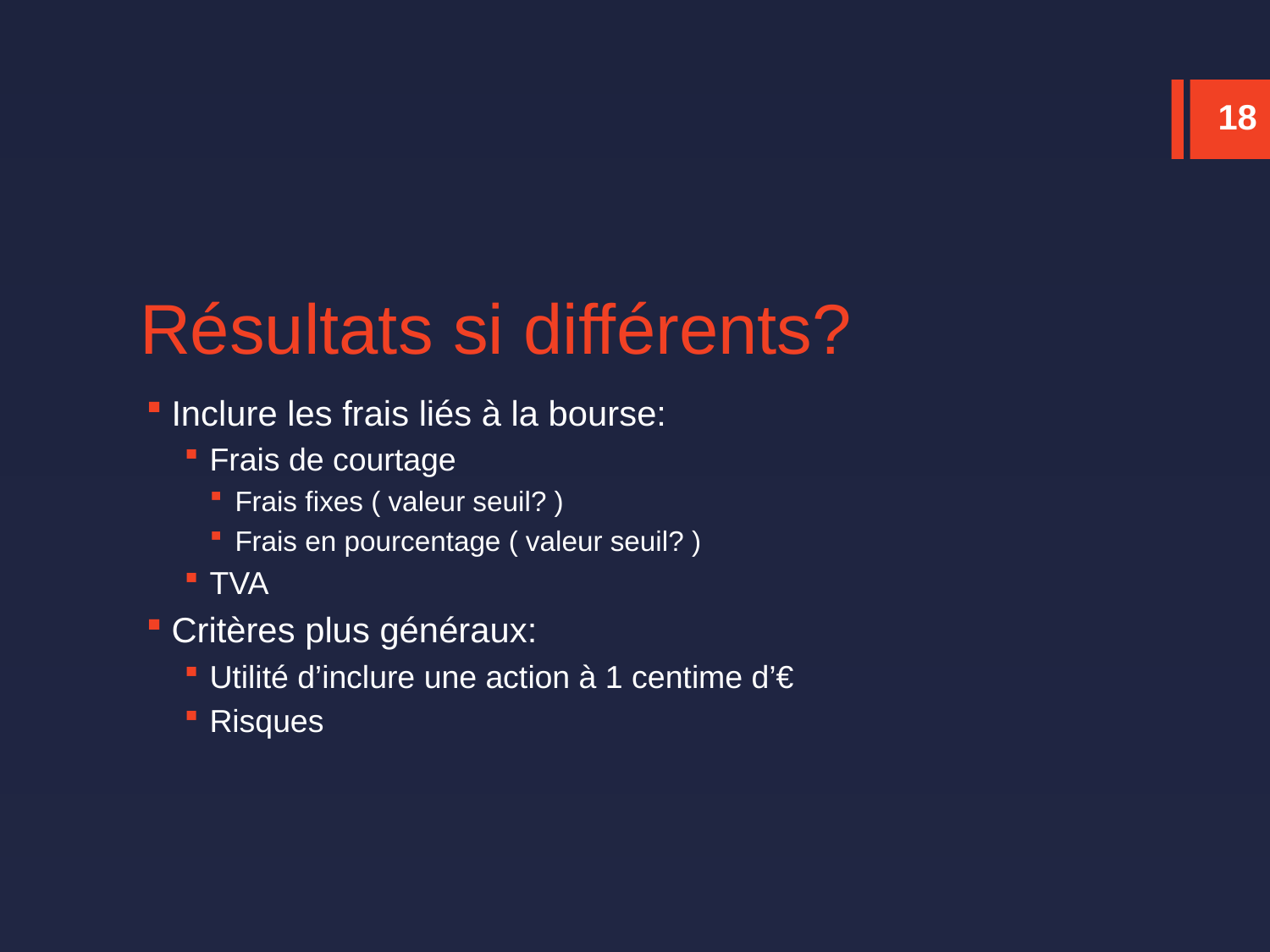

18
# Résultats si différents?
Inclure les frais liés à la bourse:
Frais de courtage
Frais fixes ( valeur seuil? )
Frais en pourcentage ( valeur seuil? )
TVA
Critères plus généraux:
Utilité d’inclure une action à 1 centime d’€
Risques